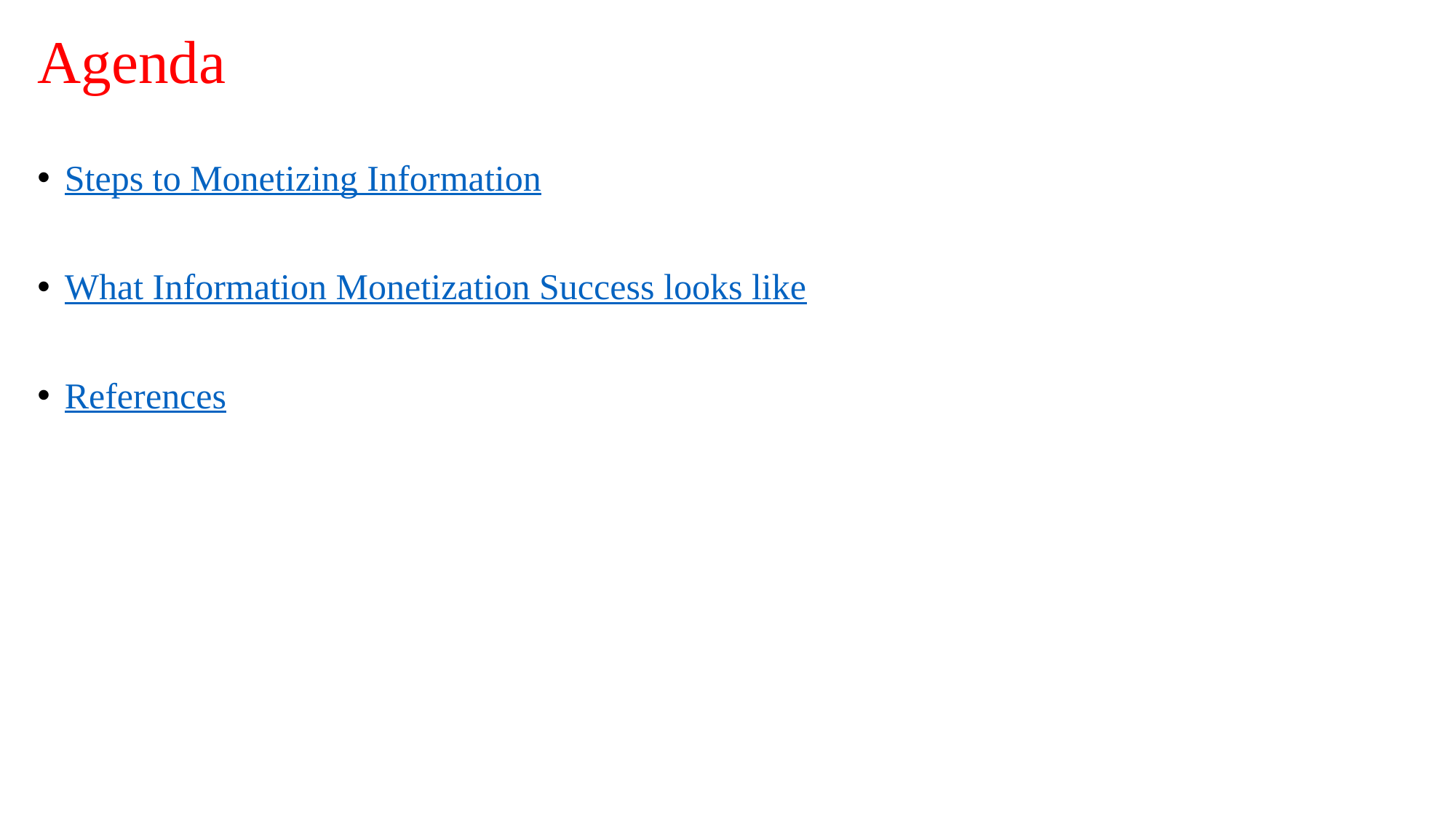

# Agenda
Steps to Monetizing Information

What Information Monetization Success looks like

References